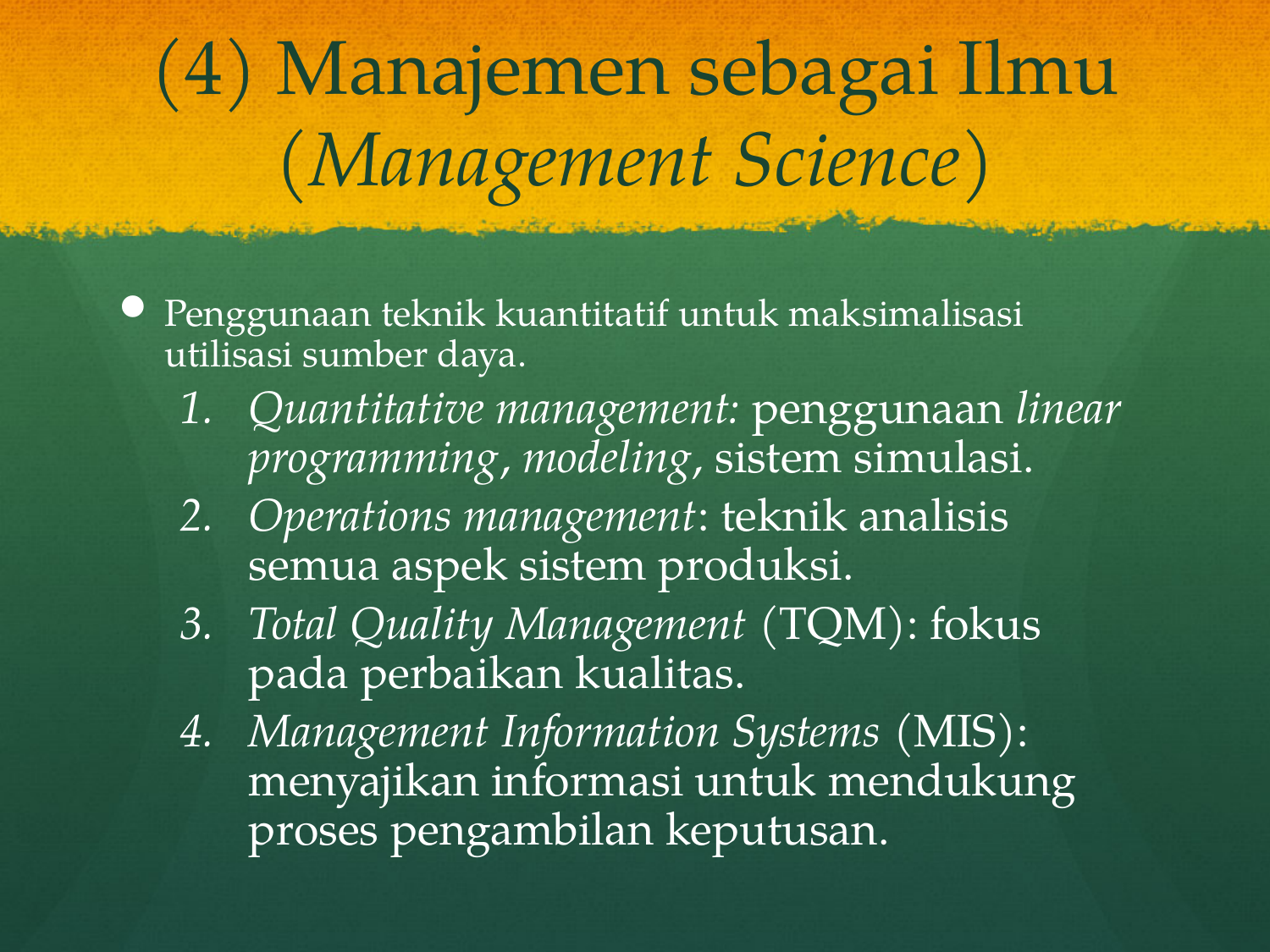

# (4) Manajemen sebagai Ilmu (Management Science)
Penggunaan teknik kuantitatif untuk maksimalisasi utilisasi sumber daya.
Quantitative management: penggunaan linear programming, modeling, sistem simulasi.
Operations management: teknik analisis semua aspek sistem produksi.
Total Quality Management (TQM): fokus pada perbaikan kualitas.
Management Information Systems (MIS): menyajikan informasi untuk mendukung proses pengambilan keputusan.